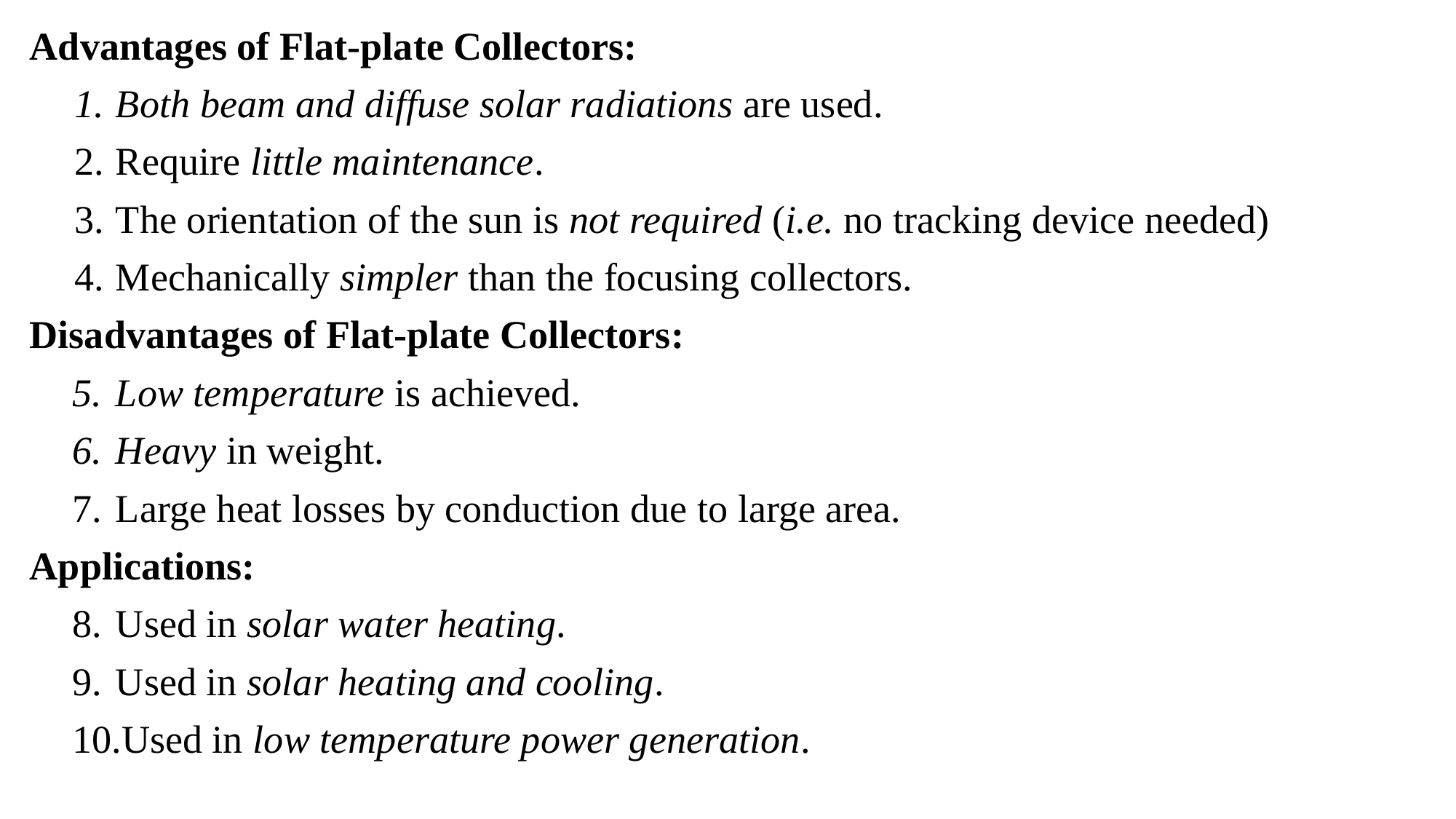

Advantages of Flat-plate Collectors:
Both beam and diffuse solar radiations are used.
Require little maintenance.
The orientation of the sun is not required (i.e. no tracking device needed)
Mechanically simpler than the focusing collectors.
Disadvantages of Flat-plate Collectors:
Low temperature is achieved.
Heavy in weight.
Large heat losses by conduction due to large area.
Applications:
Used in solar water heating.
Used in solar heating and cooling.
Used in low temperature power generation.